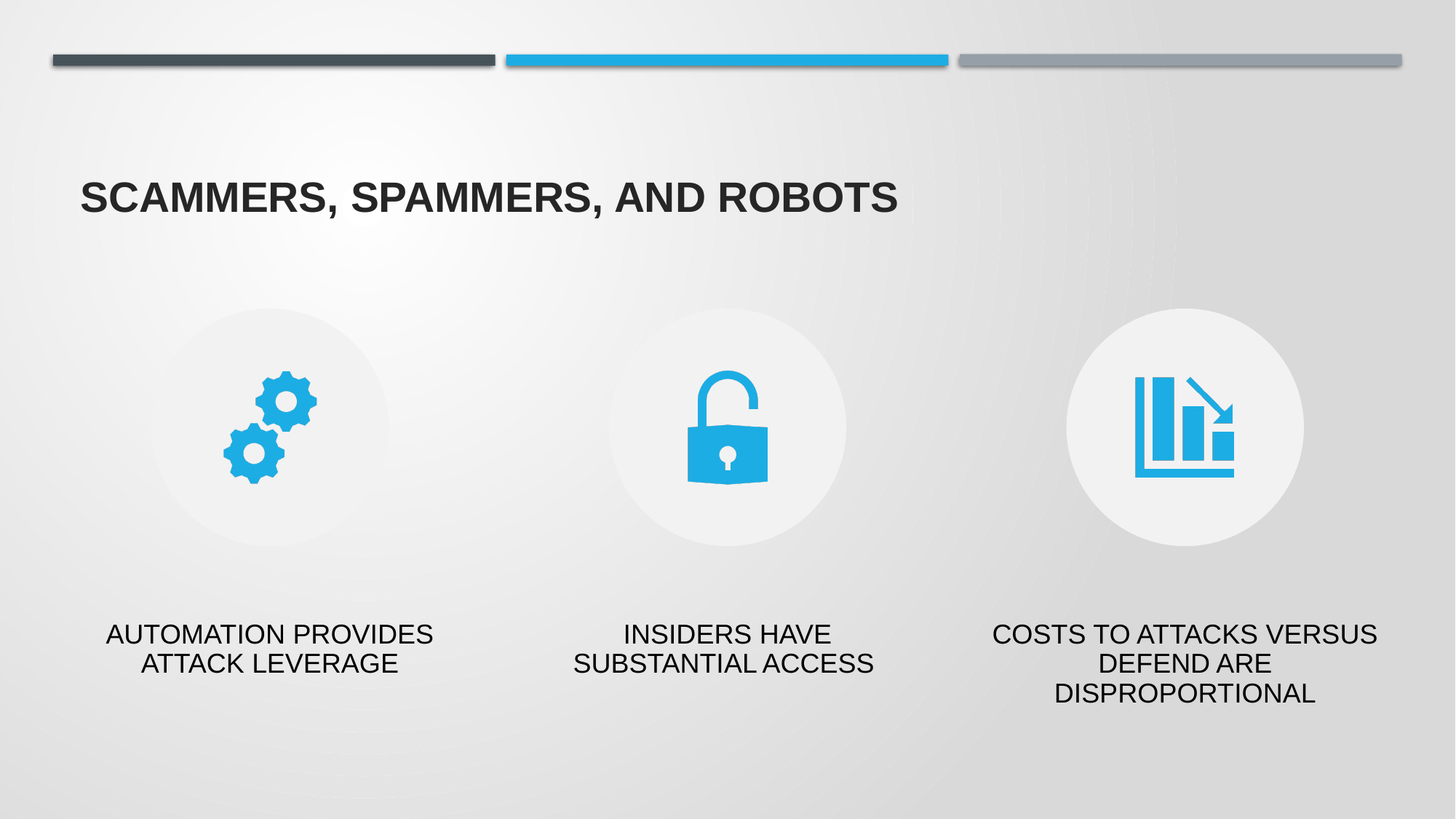

# Scammers, Spammers, AND Robots
Automation provides attack leverage
Insiders have substantial access
Costs to attacks versus defend are disproportional